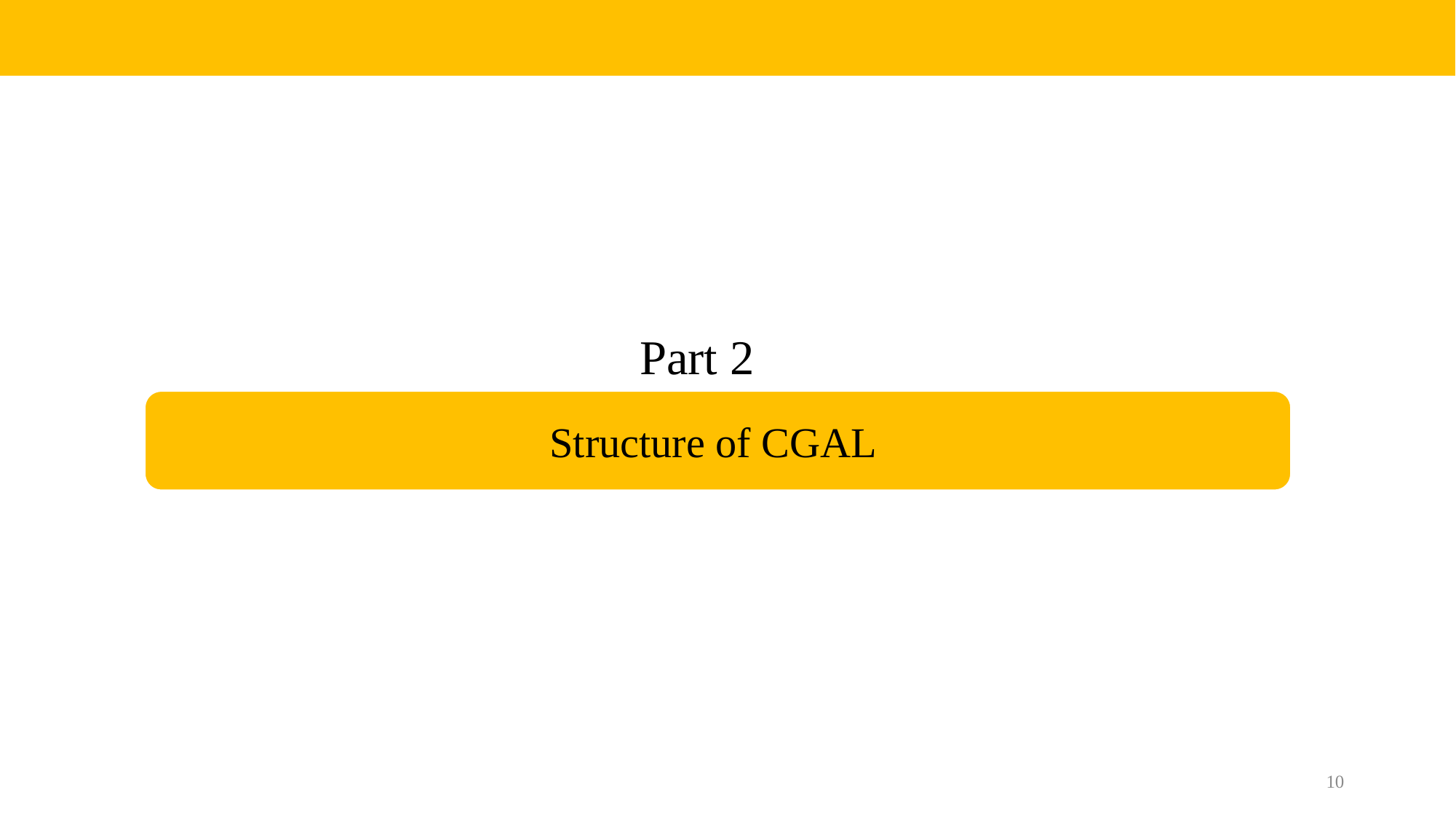

|  |
| --- |
Part 2
Structure of CGAL
10